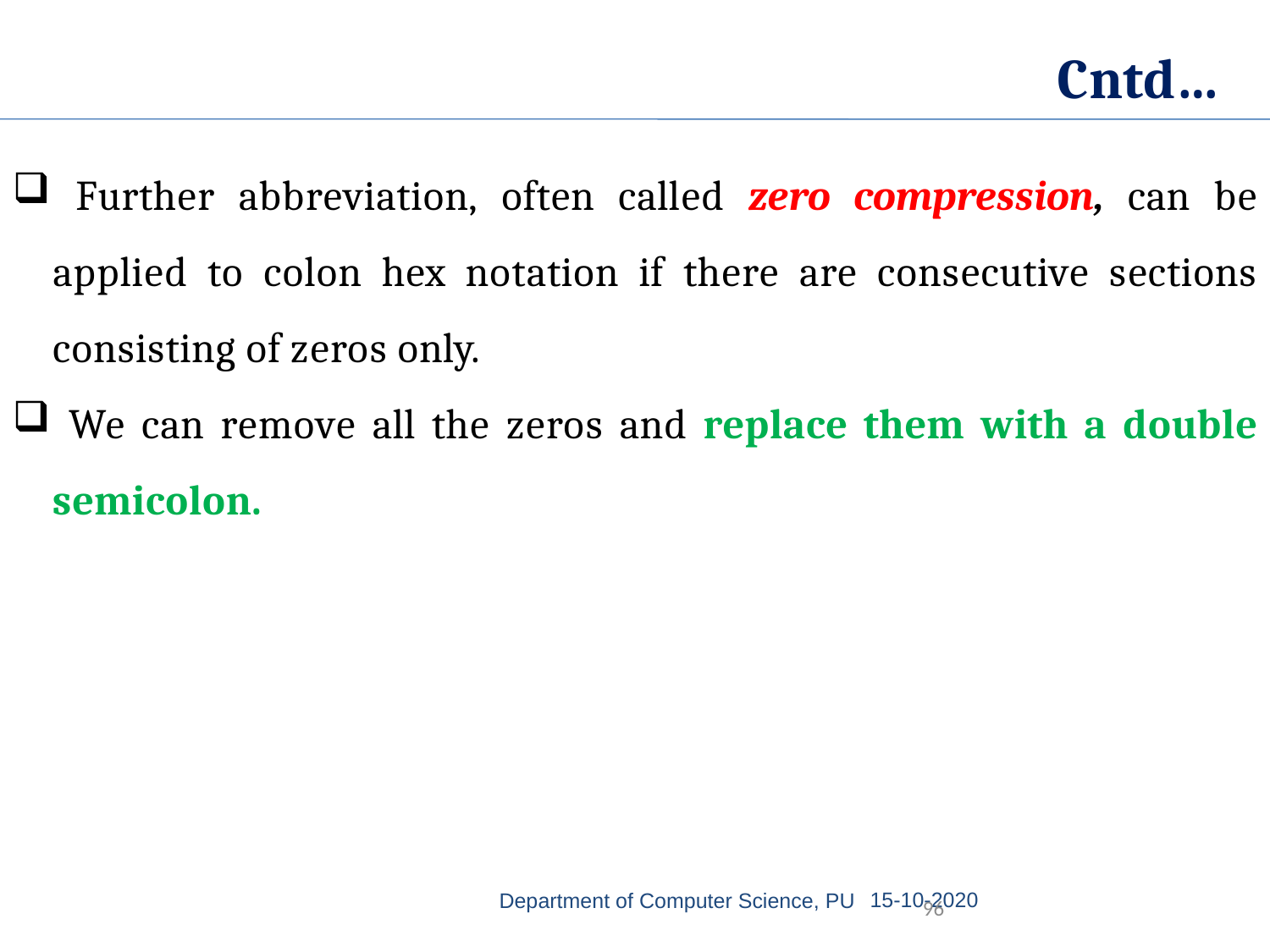

Cntd…
 Further abbreviation, often called zero compression, can be applied to colon hex notation if there are consecutive sections consisting of zeros only.
 We can remove all the zeros and replace them with a double semicolon.
15-10-2020
Department of Computer Science, PU
96